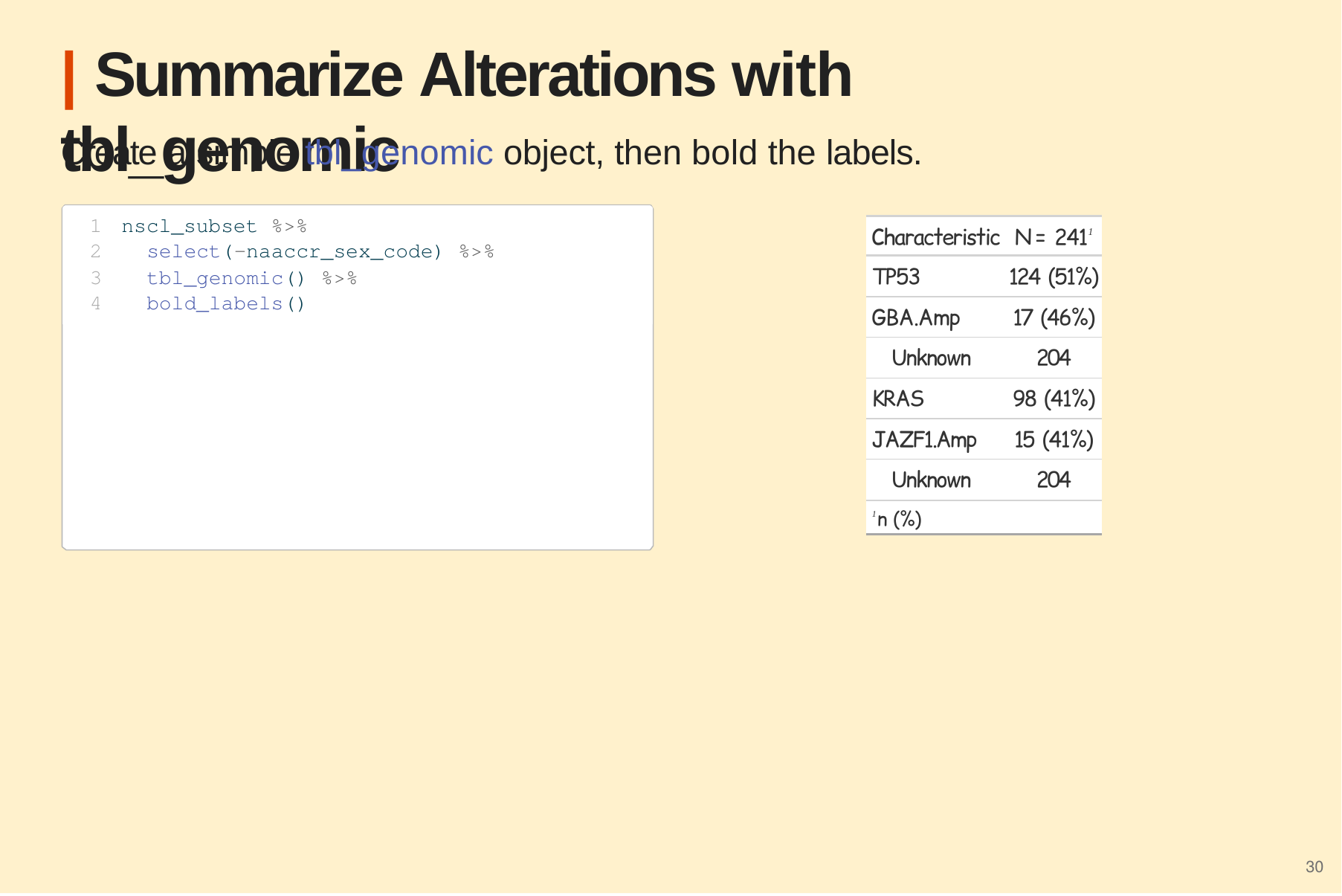

# | Summarize Alterations with tbl_genomic
Create a simple tbl_genomic object, then bold the labels.

nscl_subset %>%
select(-naaccr_sex_code) %>%
tbl_genomic() %>%
bold_labels()
| Characteristic | N = 2411 |
| --- | --- |
| TP53 | 124 (51%) |
| GBA.Amp | 17 (46%) |
| Unknown | 204 |
| KRAS | 98 (41%) |
| JAZF1.Amp | 15 (41%) |
| Unknown | 204 |
| 1 n (%) |  |
30